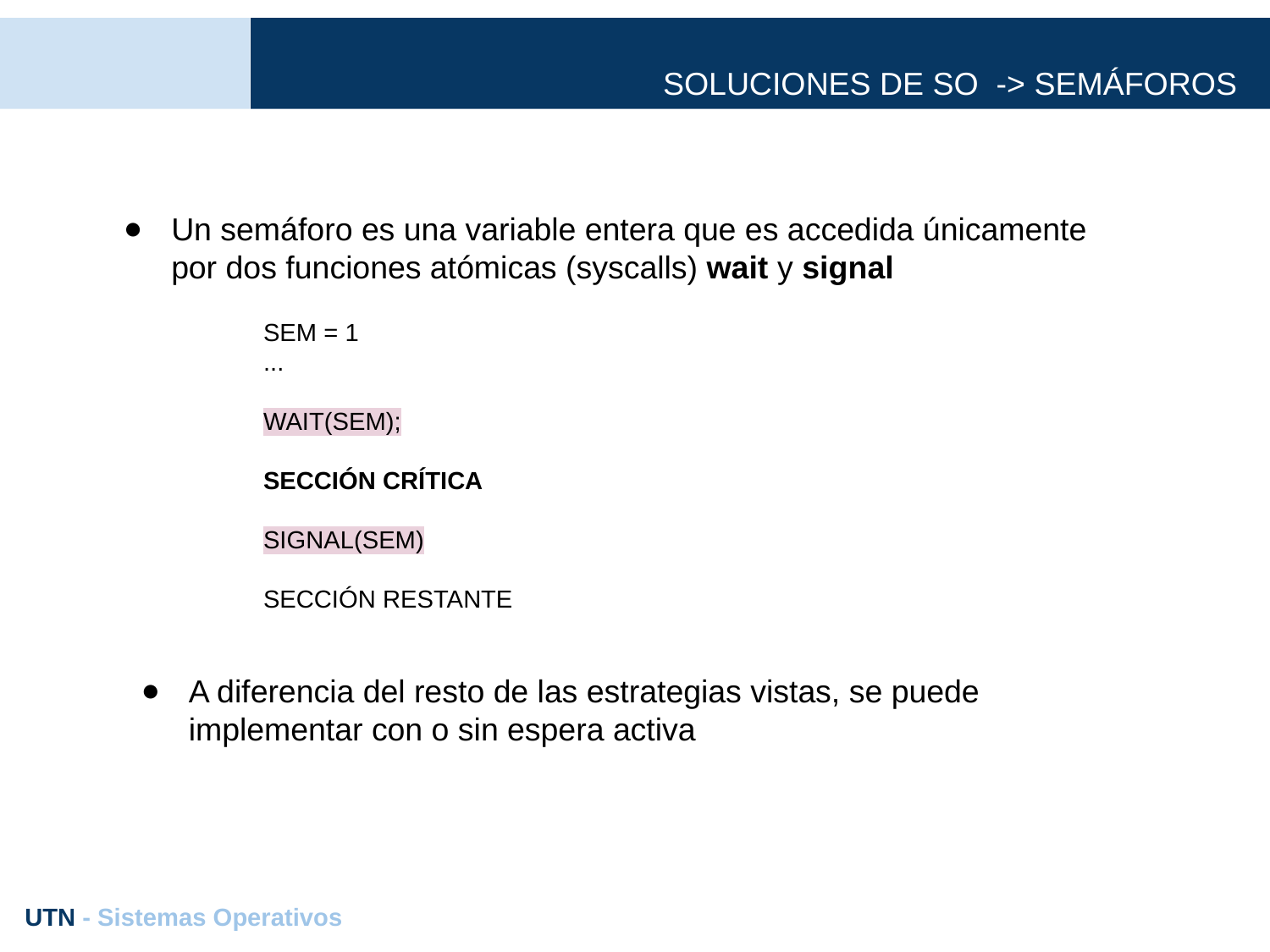

# SOLUCIONES DE SO  -> SEMÁFOROS
Un semáforo es una variable entera que es accedida únicamente por dos funciones atómicas (syscalls) wait y signal
SEM = 1
...

WAIT(SEM);

SECCIÓN CRÍTICA

SIGNAL(SEM)

SECCIÓN RESTANTE
A diferencia del resto de las estrategias vistas, se puede implementar con o sin espera activa

UTN - Sistemas Operativos